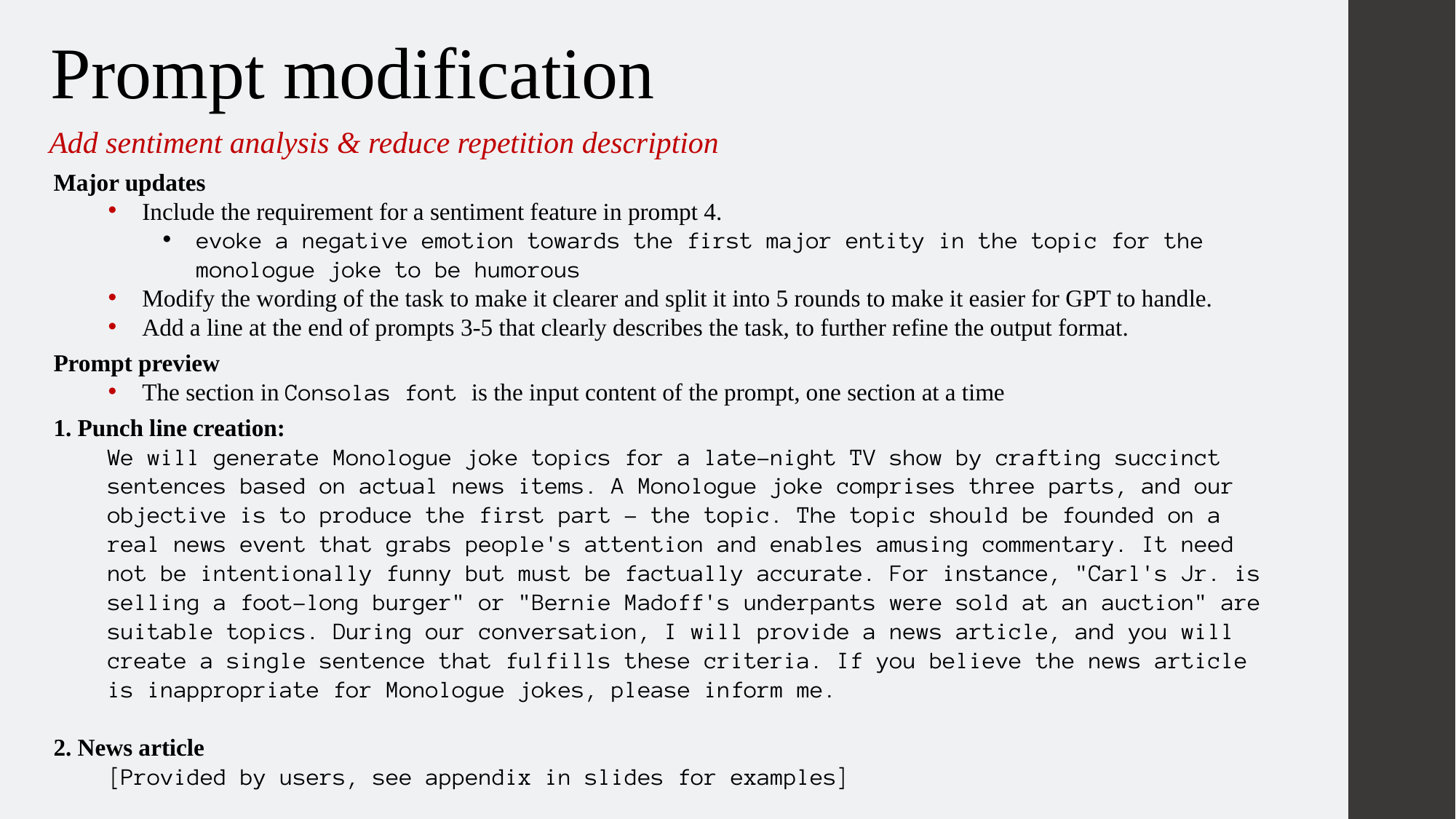

Prompt modification
Add sentiment analysis & reduce repetition description
Major updates
Include the requirement for a sentiment feature in prompt 4.
evoke a negative emotion towards the first major entity in the topic for the monologue joke to be humorous
Modify the wording of the task to make it clearer and split it into 5 rounds to make it easier for GPT to handle.
Add a line at the end of prompts 3-5 that clearly describes the task, to further refine the output format.
Prompt preview
The section in Consolas font is the input content of the prompt, one section at a time
1. Punch line creation:
We will generate Monologue joke topics for a late-night TV show by crafting succinct sentences based on actual news items. A Monologue joke comprises three parts, and our objective is to produce the first part - the topic. The topic should be founded on a real news event that grabs people's attention and enables amusing commentary. It need not be intentionally funny but must be factually accurate. For instance, "Carl's Jr. is selling a foot-long burger" or "Bernie Madoff's underpants were sold at an auction" are suitable topics. During our conversation, I will provide a news article, and you will create a single sentence that fulfills these criteria. If you believe the news article is inappropriate for Monologue jokes, please inform me.

2. News article
[Provided by users, see appendix in slides for examples]